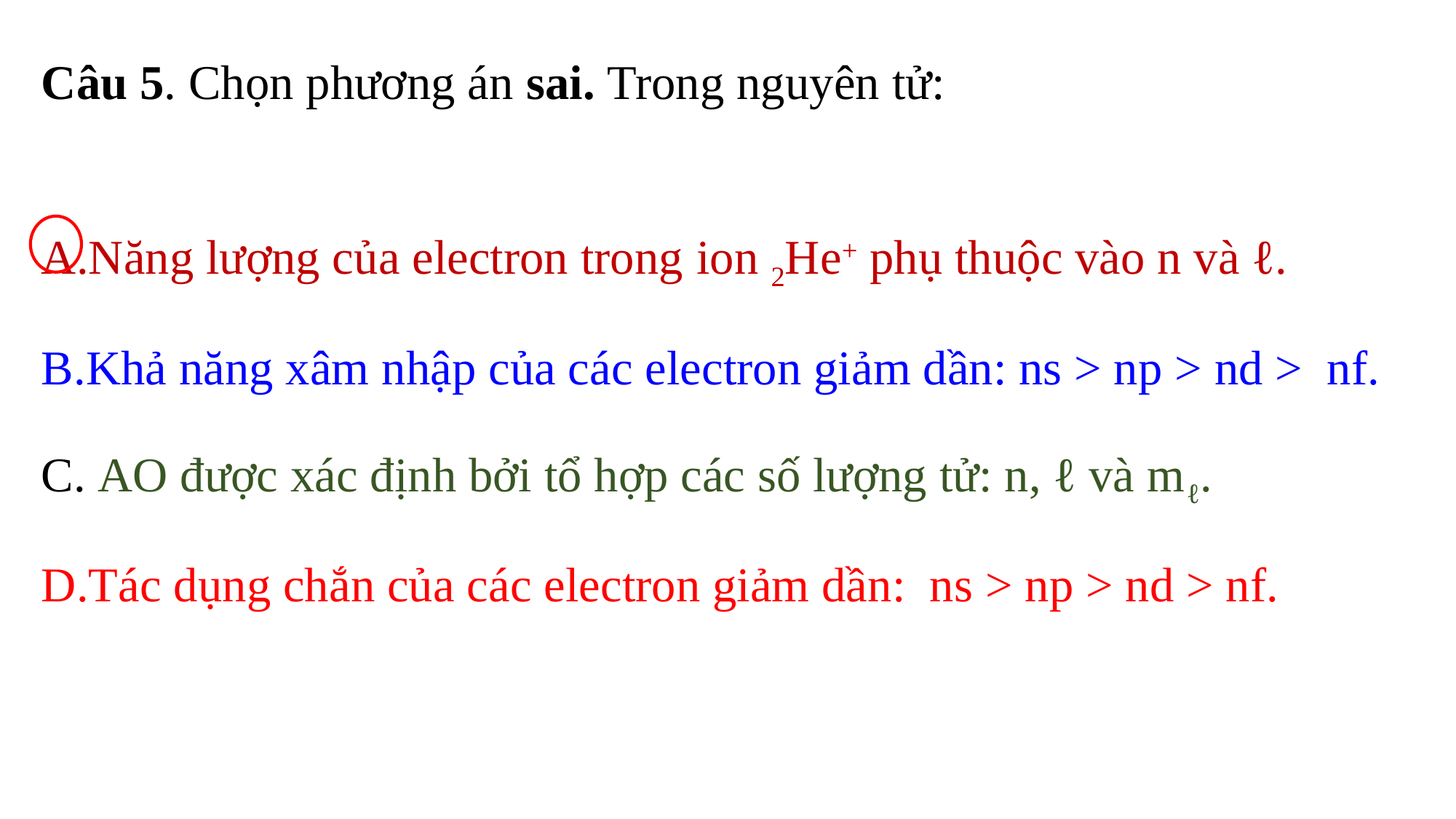

Câu 5. Chọn phương án sai. Trong nguyên tử:

A.Năng lượng của electron trong ion 2He+ phụ thuộc vào n và ℓ.
B.Khả năng xâm nhập của các electron giảm dần: ns > np > nd >  nf.
C. AO được xác định bởi tổ hợp các số lượng tử: n, ℓ và mℓ.
D.Tác dụng chắn của các electron giảm dần:  ns > np > nd > nf.